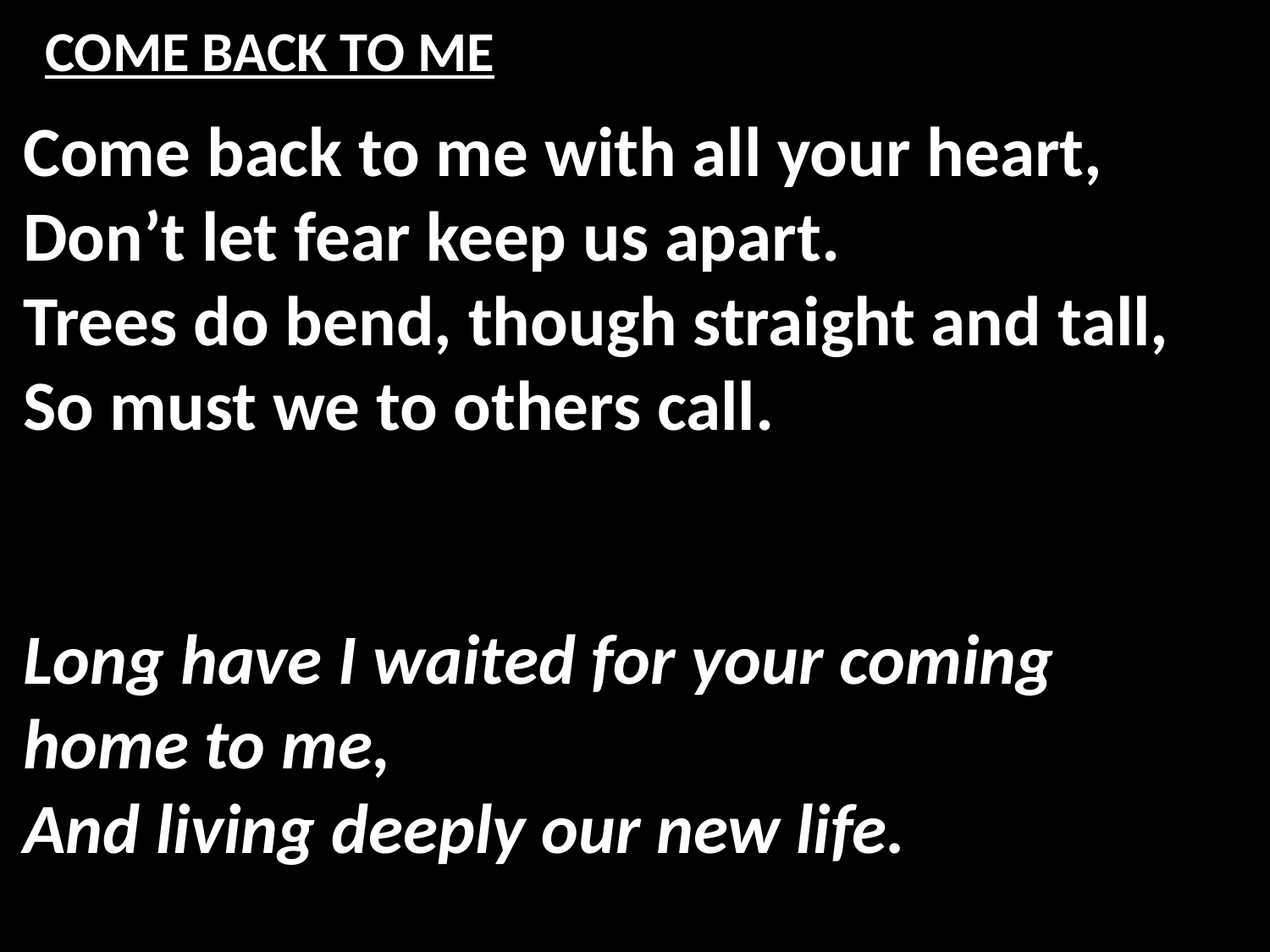

# COME BACK TO ME
Come back to me with all your heart,
Don’t let fear keep us apart.
Trees do bend, though straight and tall,
So must we to others call.

Long have I waited for your coming
home to me,
And living deeply our new life.